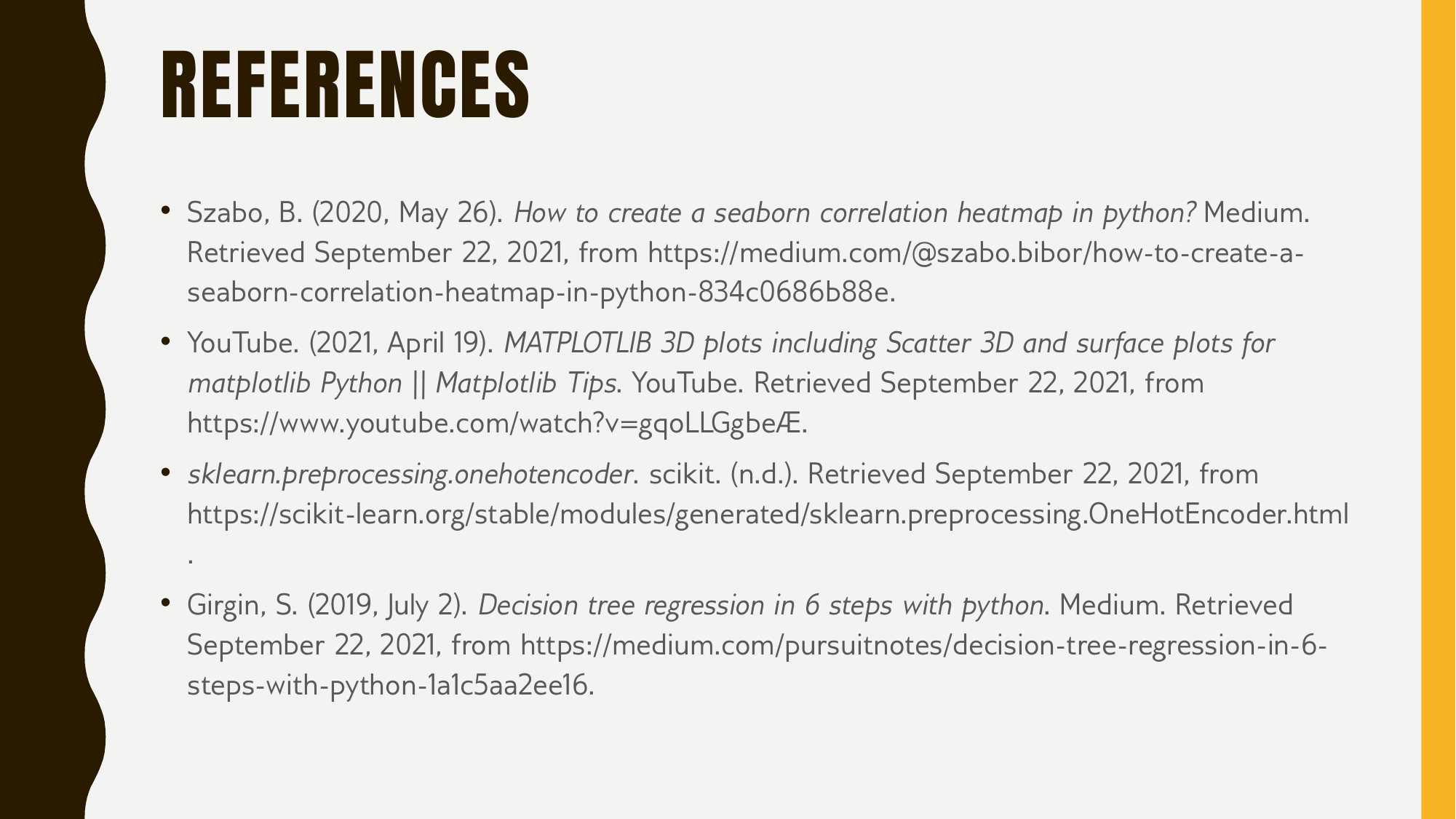

# References
Szabo, B. (2020, May 26). How to create a seaborn correlation heatmap in python? Medium. Retrieved September 22, 2021, from https://medium.com/@szabo.bibor/how-to-create-a-seaborn-correlation-heatmap-in-python-834c0686b88e.
YouTube. (2021, April 19). MATPLOTLIB 3D plots including Scatter 3D and surface plots for matplotlib Python || Matplotlib Tips. YouTube. Retrieved September 22, 2021, from https://www.youtube.com/watch?v=gqoLLGgbeAE.
sklearn.preprocessing.onehotencoder. scikit. (n.d.). Retrieved September 22, 2021, from https://scikit-learn.org/stable/modules/generated/sklearn.preprocessing.OneHotEncoder.html.
Girgin, S. (2019, July 2). Decision tree regression in 6 steps with python. Medium. Retrieved September 22, 2021, from https://medium.com/pursuitnotes/decision-tree-regression-in-6-steps-with-python-1a1c5aa2ee16.